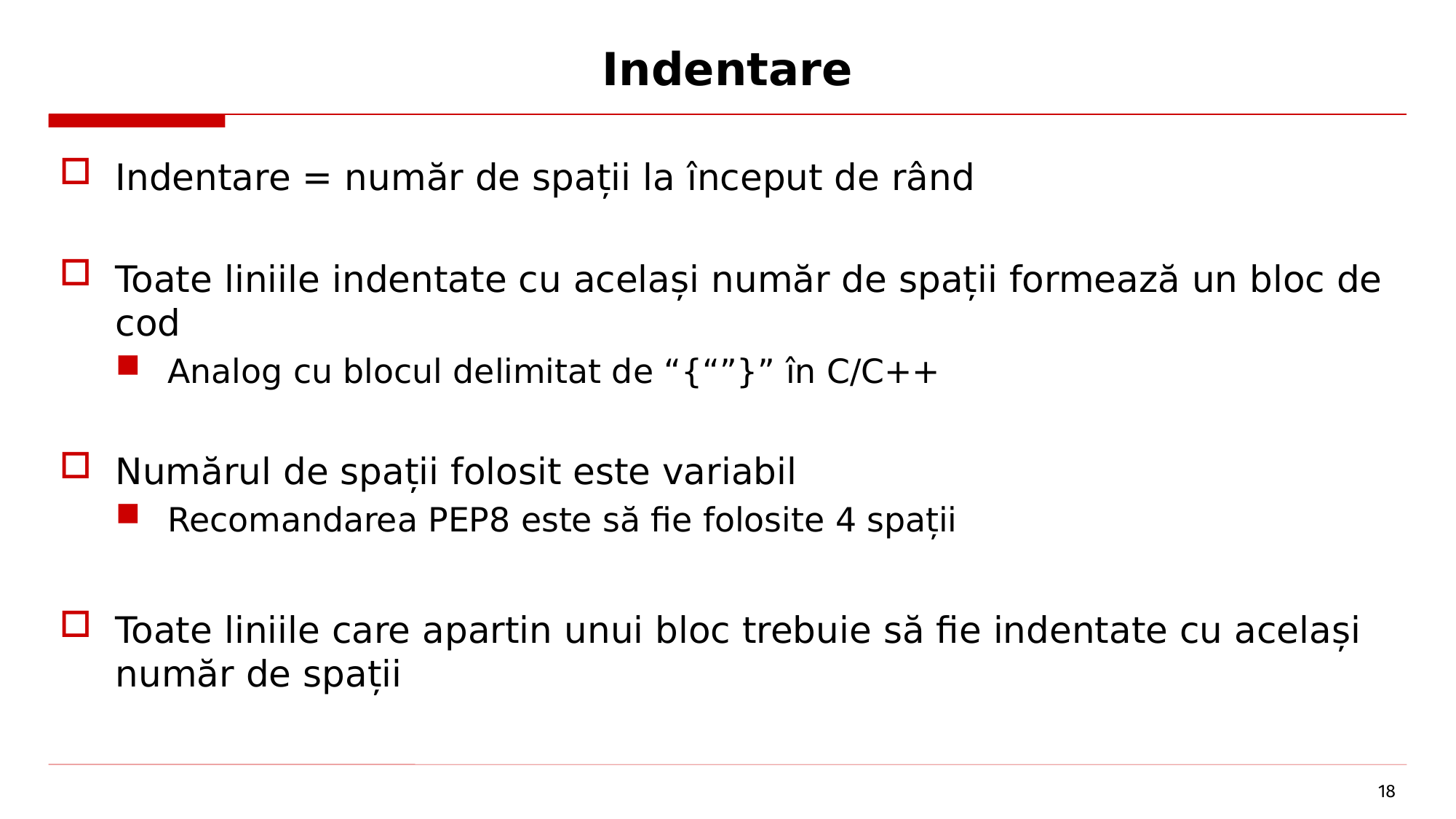

# Indentare
Indentare = număr de spații la început de rând

Toate liniile indentate cu același număr de spații formează un bloc de cod
Analog cu blocul delimitat de “{“”}” în C/C++

Numărul de spații folosit este variabil
Recomandarea PEP8 este să fie folosite 4 spații

Toate liniile care apartin unui bloc trebuie să fie indentate cu același număr de spații

18